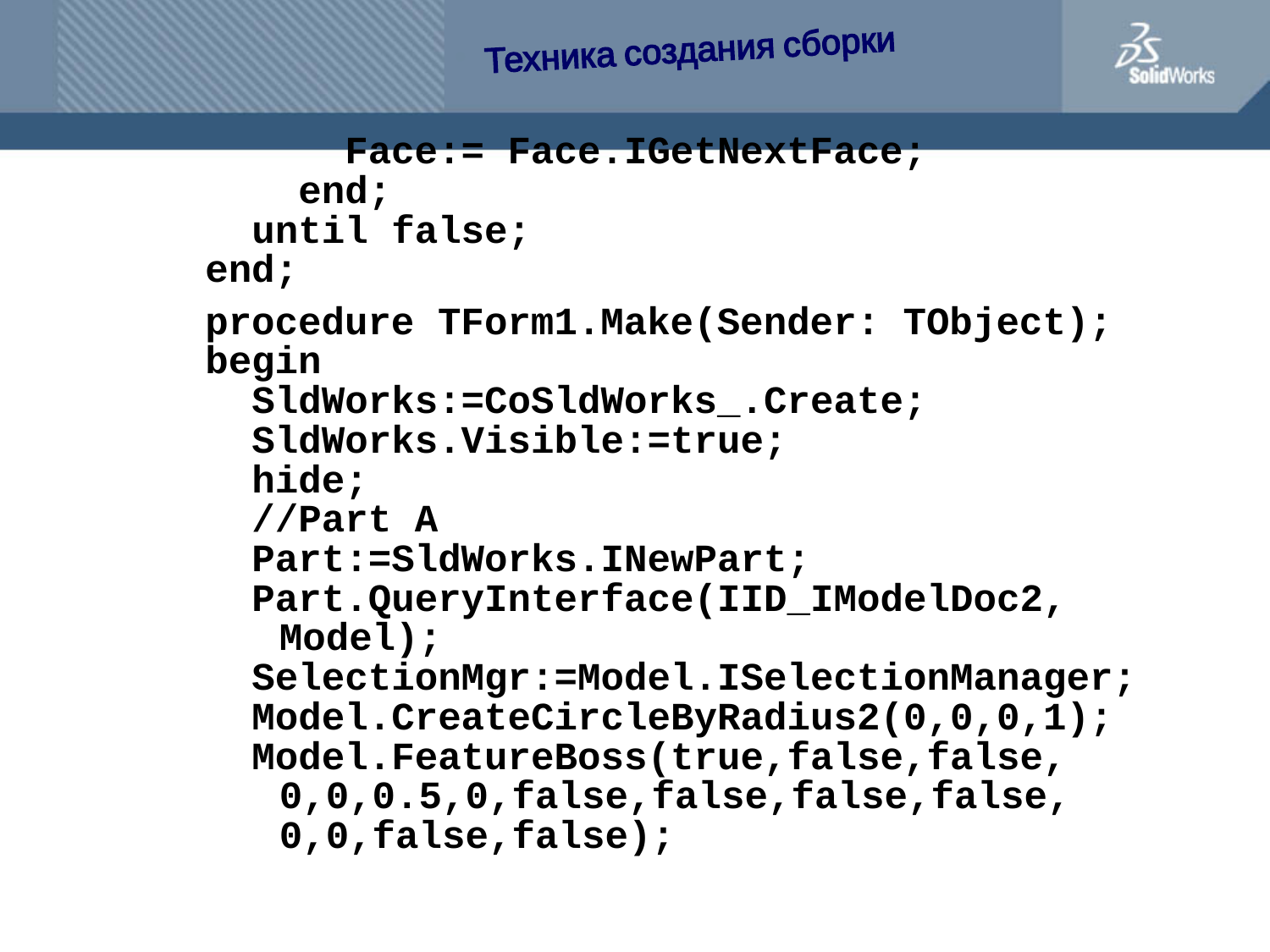

Техника создания сборки
      Face:= Face.IGetNextFace;
    end;
  until false;
end;

procedure TForm1.Make(Sender: TObject);
begin
  SldWorks:=CoSldWorks_.Create;
  SldWorks.Visible:=true;
  hide;
  //Part A
  Part:=SldWorks.INewPart;
  Part.QueryInterface(IID_IModelDoc2, Model);
  SelectionMgr:=Model.ISelectionManager;
  Model.CreateCircleByRadius2(0,0,0,1);
  Model.FeatureBoss(true,false,false, 0,0,0.5,0,false,false,false,false, 0,0,false,false);